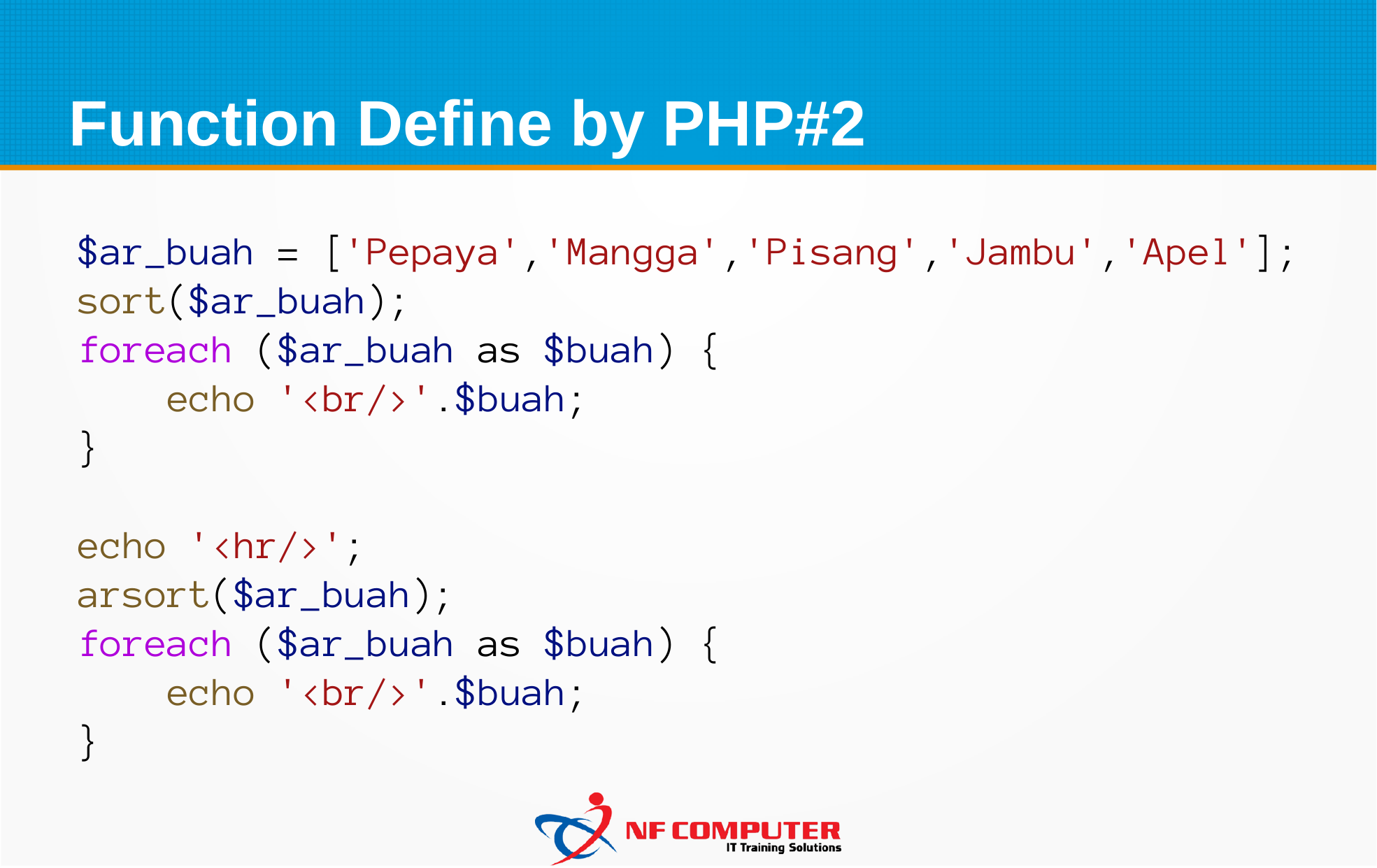

Function Define by PHP#2
$ar_buah = ['Pepaya','Mangga','Pisang','Jambu','Apel'];
sort($ar_buah);
foreach ($ar_buah as $buah) {
    echo '<br/>'.$buah;
}

echo '<hr/>';
arsort($ar_buah);
foreach ($ar_buah as $buah) {
    echo '<br/>'.$buah;
}